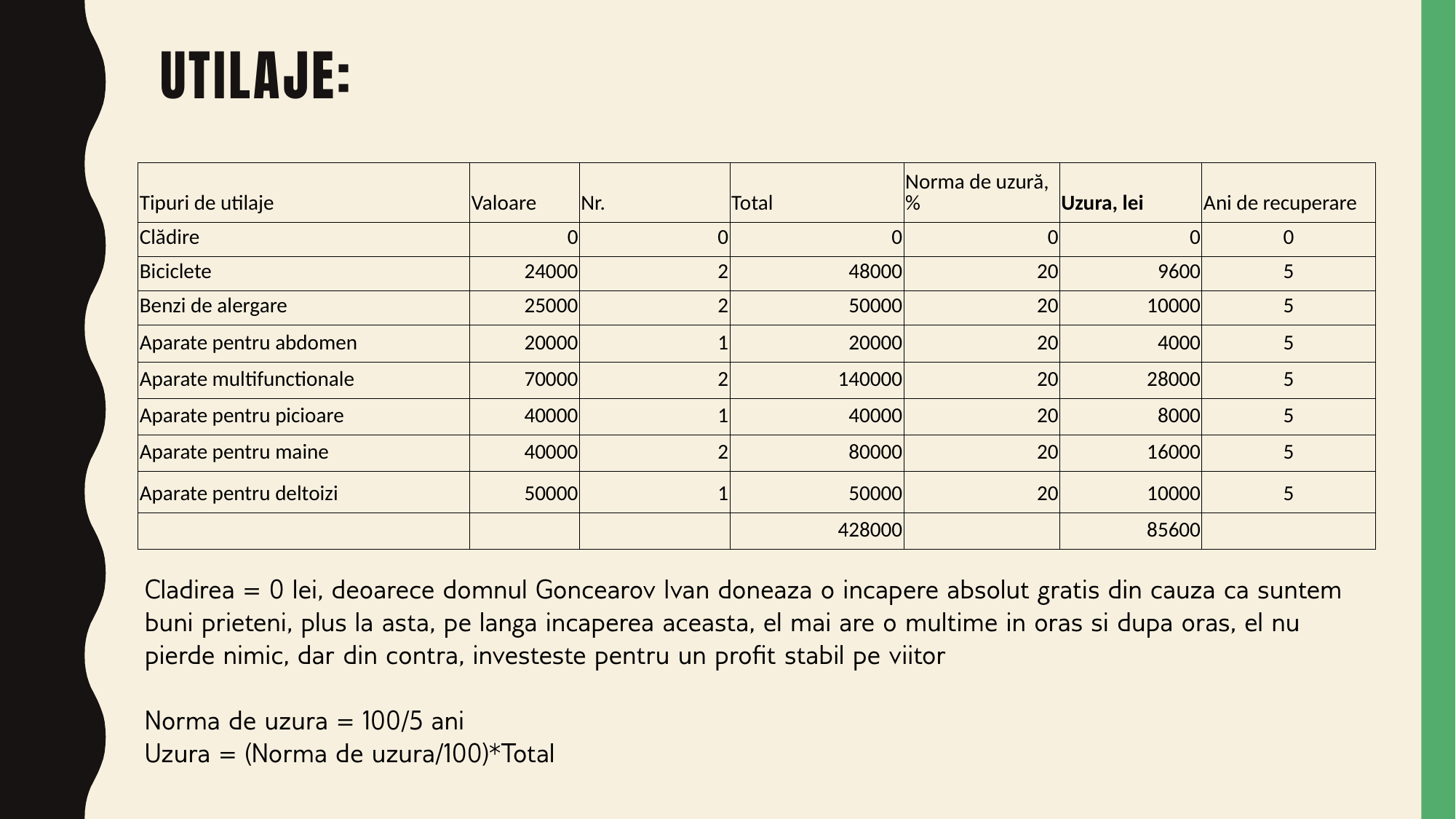

# Utilaje:
| Tipuri de utilaje | Valoare | Nr. | Total | Norma de uzură, % | Uzura, lei | Ani de recuperare |
| --- | --- | --- | --- | --- | --- | --- |
| Clădire | 0 | 0 | 0 | 0 | 0 | 0 |
| Biciclete | 24000 | 2 | 48000 | 20 | 9600 | 5 |
| Benzi de alergare | 25000 | 2 | 50000 | 20 | 10000 | 5 |
| Aparate pentru abdomen | 20000 | 1 | 20000 | 20 | 4000 | 5 |
| Aparate multifunctionale | 70000 | 2 | 140000 | 20 | 28000 | 5 |
| Aparate pentru picioare | 40000 | 1 | 40000 | 20 | 8000 | 5 |
| Aparate pentru maine | 40000 | 2 | 80000 | 20 | 16000 | 5 |
| Aparate pentru deltoizi | 50000 | 1 | 50000 | 20 | 10000 | 5 |
|  |  |  | 428000 |  | 85600 |  |
Cladirea = 0 lei, deoarece domnul Goncearov Ivan doneaza o incapere absolut gratis din cauza ca suntem buni prieteni, plus la asta, pe langa incaperea aceasta, el mai are o multime in oras si dupa oras, el nu pierde nimic, dar din contra, investeste pentru un profit stabil pe viitor

Norma de uzura = 100/5 ani
Uzura = (Norma de uzura/100)*Total